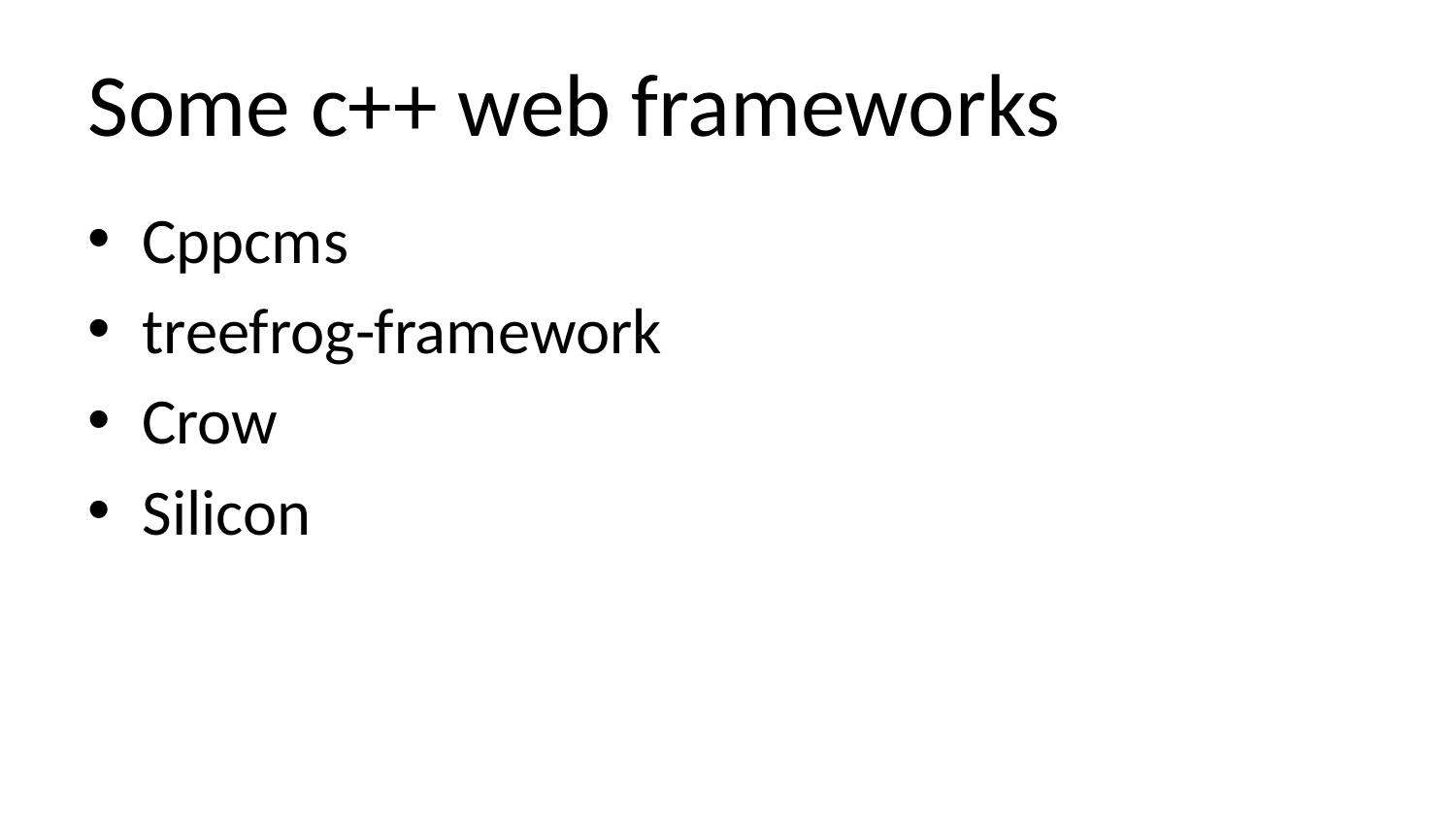

# Some c++ web frameworks
Cppcms
treefrog-framework
Crow
Silicon